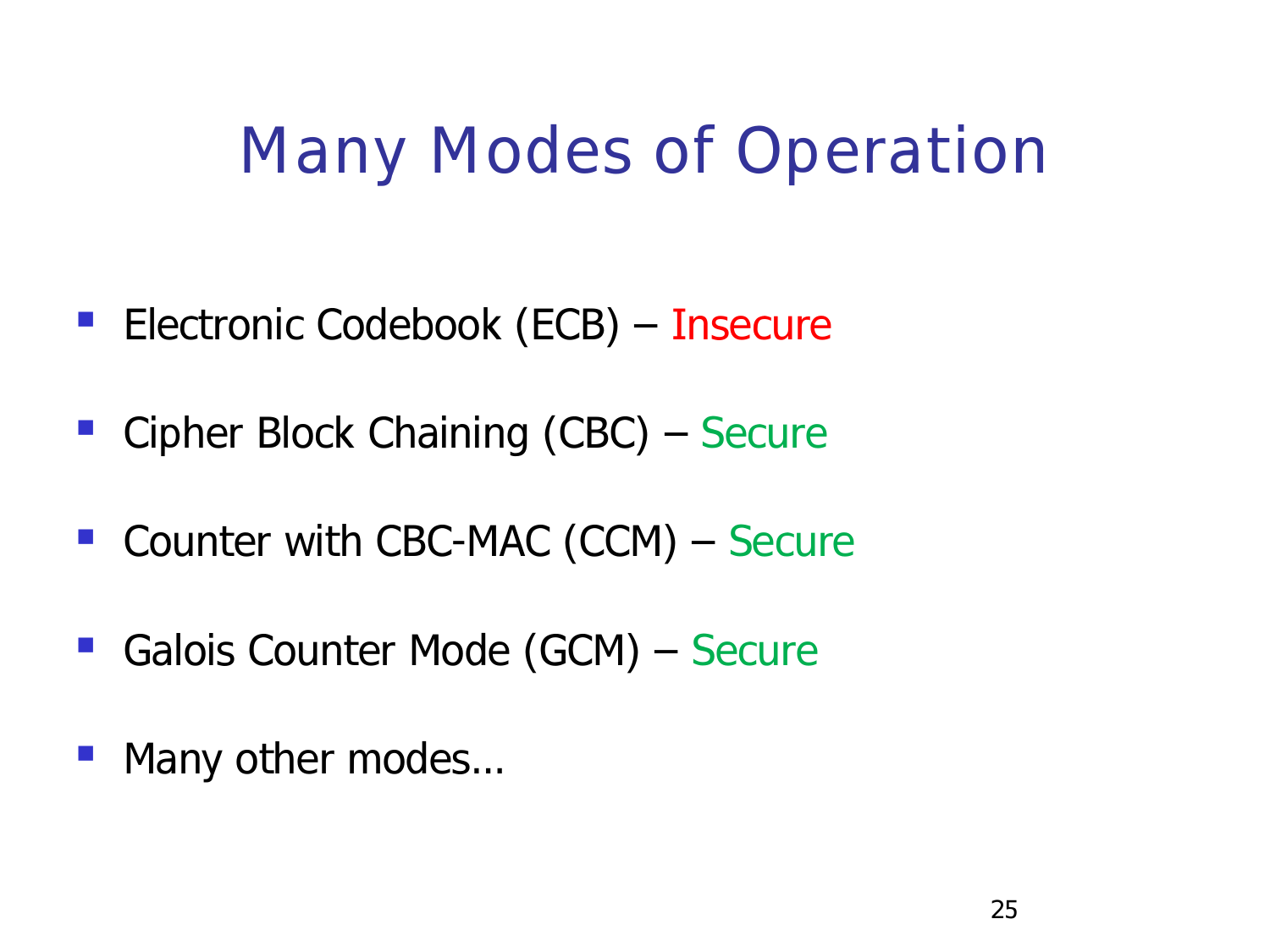

# Many Modes of Operation
Electronic Codebook (ECB) – Insecure
Cipher Block Chaining (CBC) – Secure
Counter with CBC-MAC (CCM) – Secure
Galois Counter Mode (GCM) – Secure
Many other modes…

25